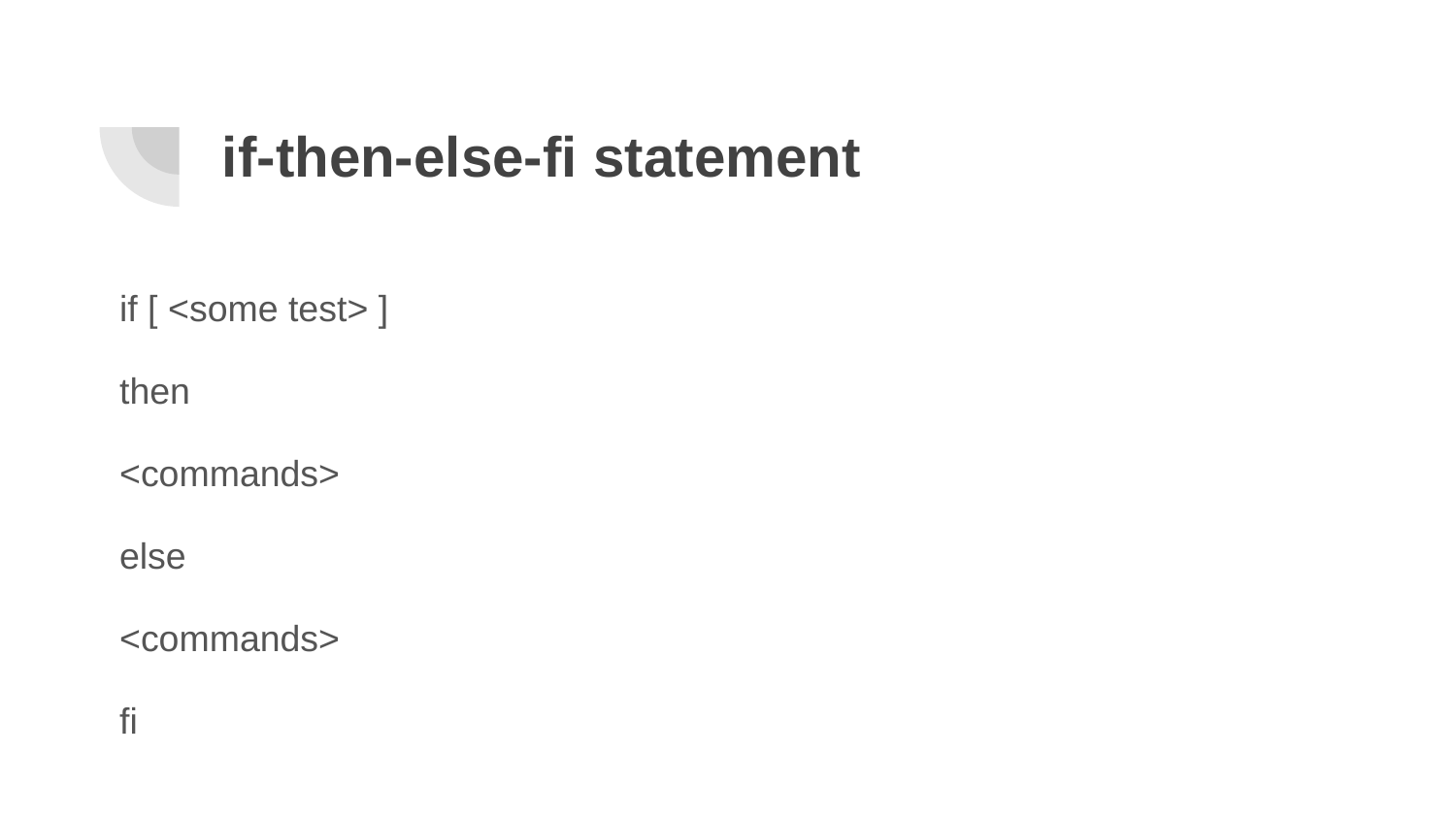

# if-then-else-fi statement
if [ <some test> ]
then
<commands>
else
<commands>
fi